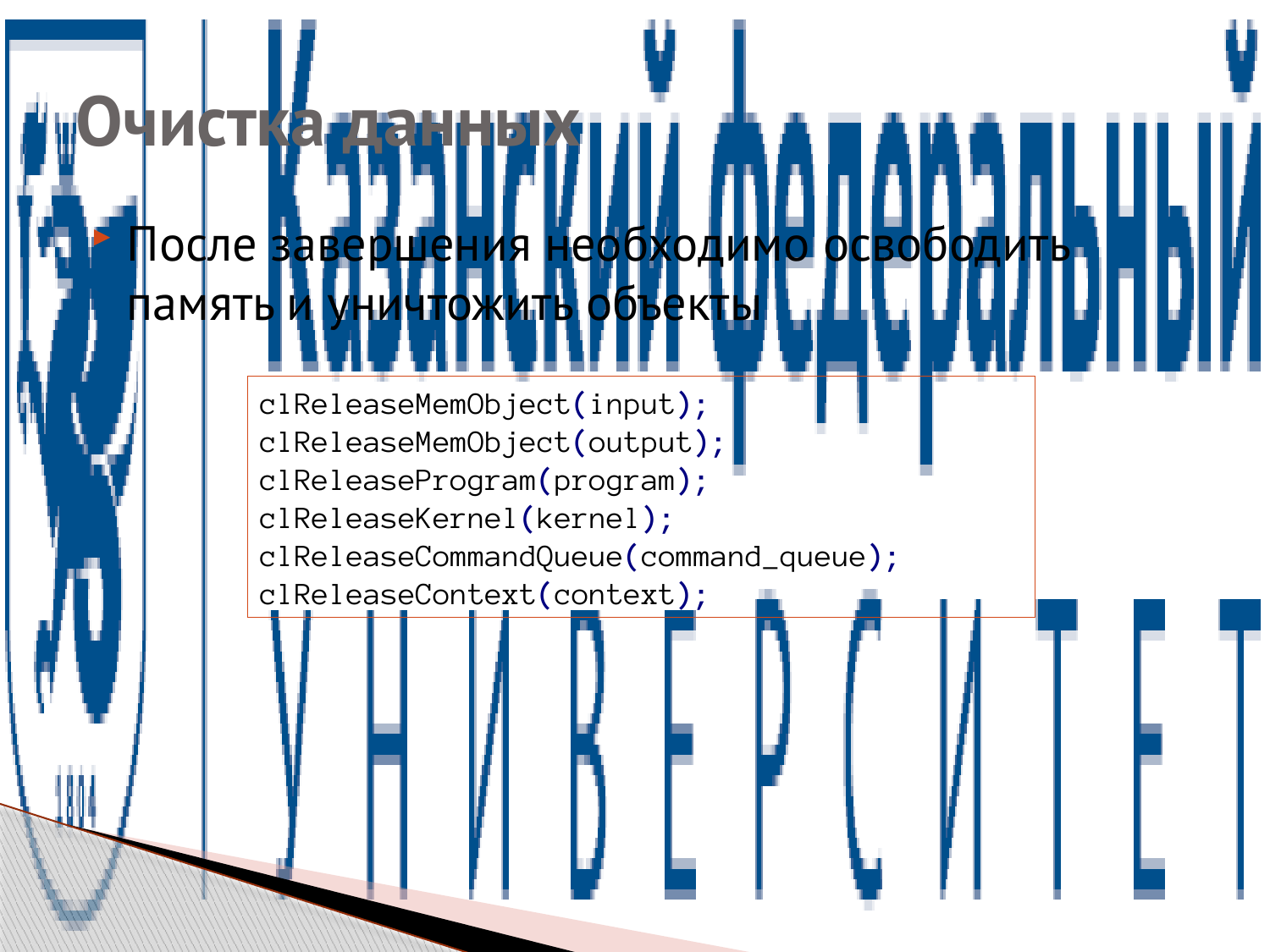

# Очистка данных
После завершения необходимо освободить память и уничтожить объекты
clReleaseMemObject(input);
clReleaseMemObject(output);
clReleaseProgram(program);
clReleaseKernel(kernel);
clReleaseCommandQueue(command_queue);
clReleaseContext(context);